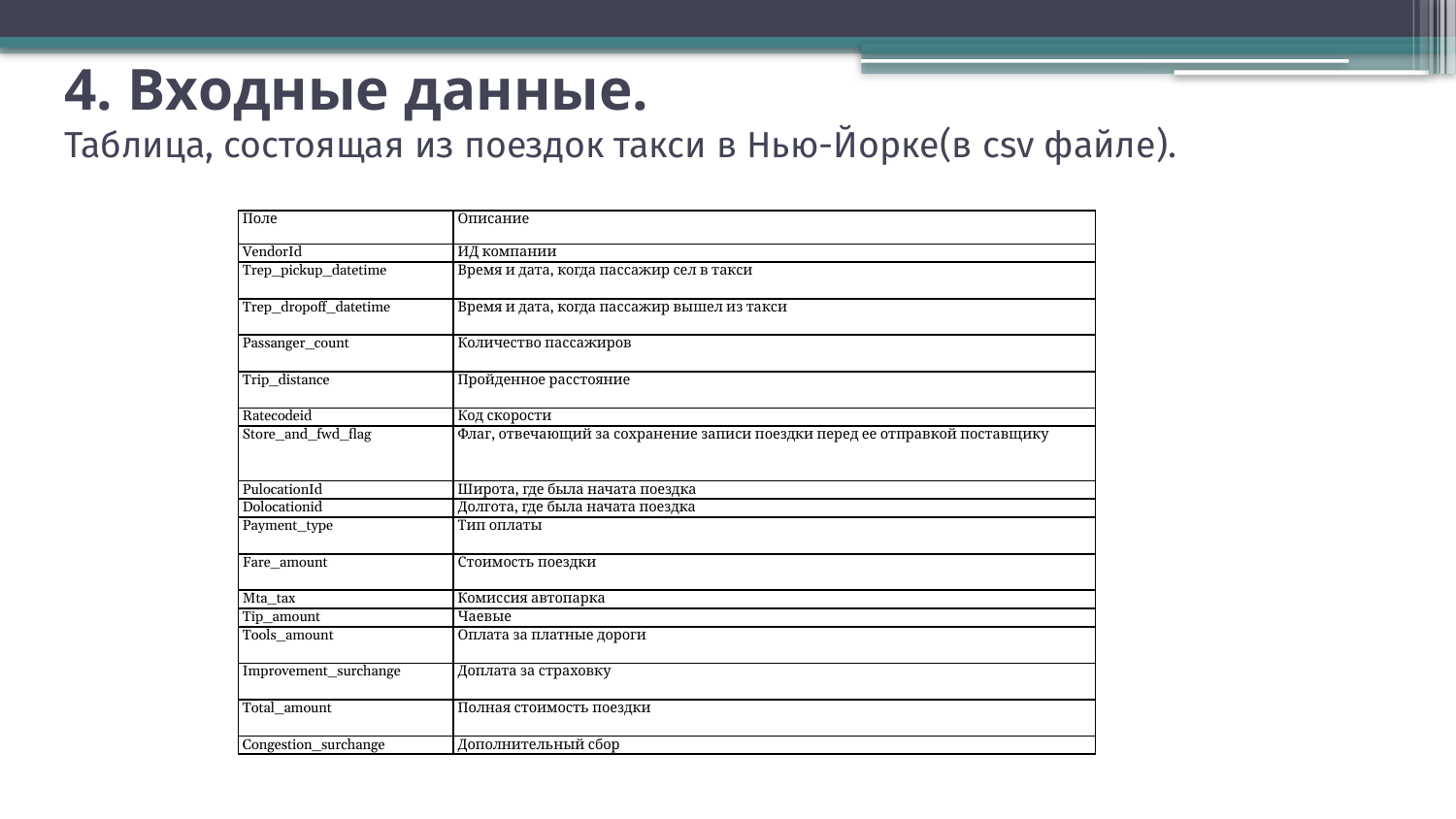

# 4. Входные данные. Таблица, состоящая из поездок такси в Нью-Йорке(в csv файле).

| Поле | Описание |
| --- | --- |
| VendorId | ИД компании |
| Trep\_pickup\_datetime | Время и дата, когда пассажир сел в такси |
| Trep\_dropoff\_datetime | Время и дата, когда пассажир вышел из такси |
| Passanger\_count | Количество пассажиров |
| Trip\_distance | Пройденное расстояние |
| Ratecodeid | Код скорости |
| Store\_and\_fwd\_flag | Флаг, отвечающий за сохранение записи поездки перед ее отправкой поставщику |
| PulocationId | Широта, где была начата поездка |
| Dolocationid | Долгота, где была начата поездка |
| Payment\_type | Тип оплаты |
| Fare\_amount | Стоимость поездки |
| Mta\_tax | Комиссия автопарка |
| Tip\_amount | Чаевые |
| Tools\_amount | Оплата за платные дороги |
| Improvement\_surchange | Доплата за страховку |
| Total\_amount | Полная стоимость поездки |
| Congestion\_surchange | Дополнительный сбор |